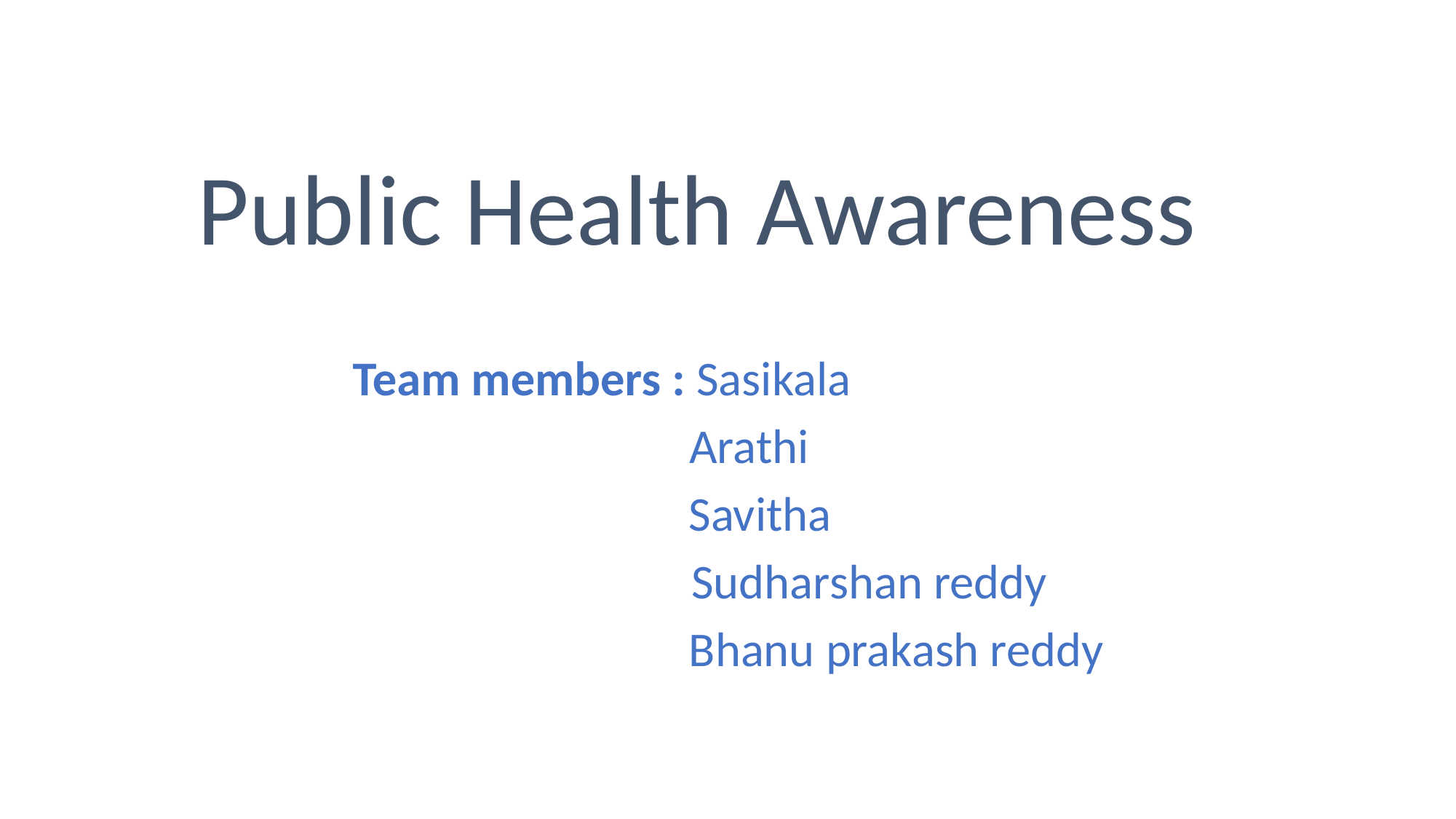

# Public Health Awareness
Team members : Sasikala
                           Arathi
                             Savitha
                                                 Sudharshan reddy
                                                      Bhanu prakash reddy